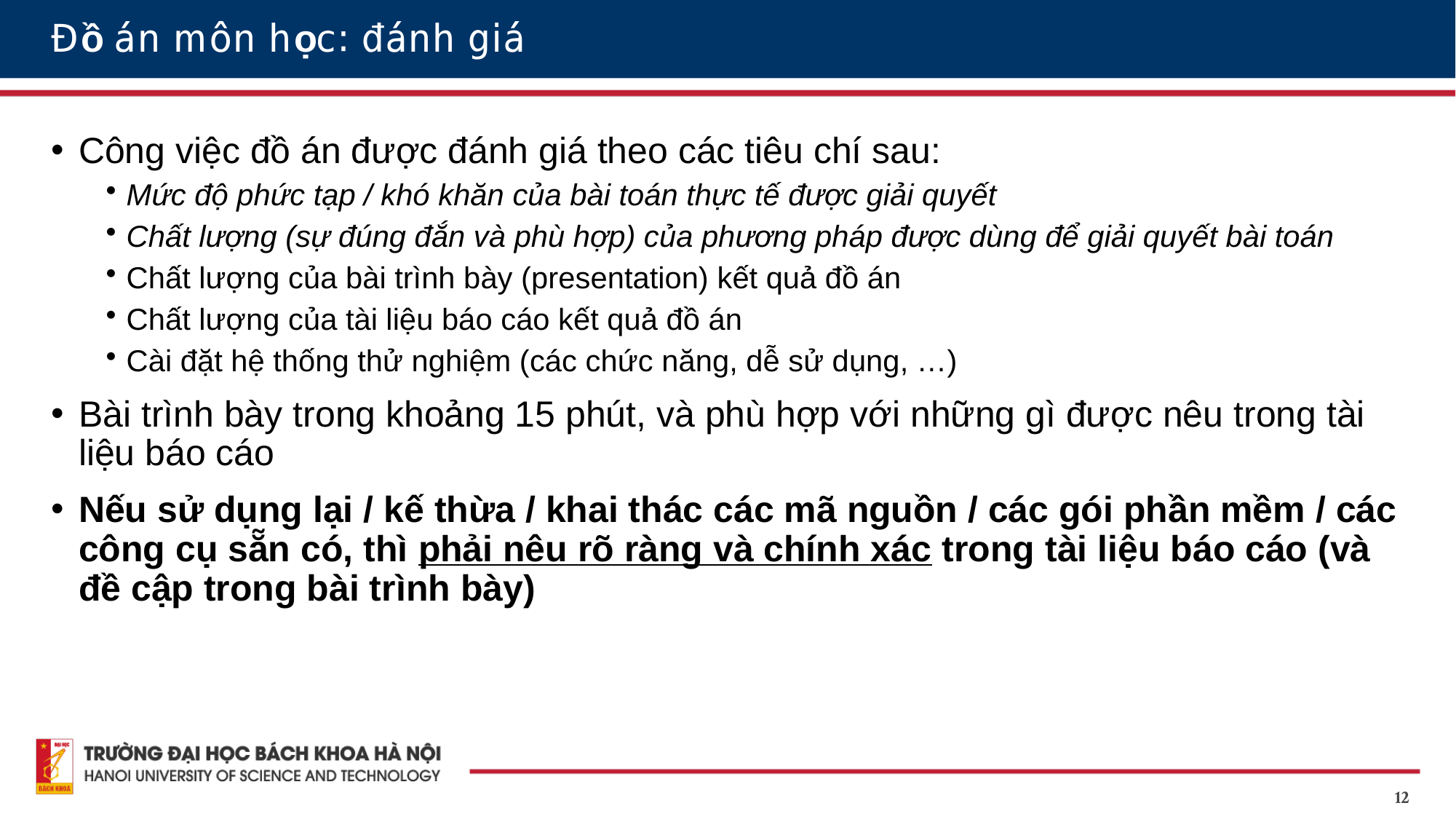

# Đồ án môn học: đánh giá
Công việc đồ án được đánh giá theo các tiêu chí sau:
Mức độ phức tạp / khó khăn của bài toán thực tế được giải quyết
Chất lượng (sự đúng đắn và phù hợp) của phương pháp được dùng để giải quyết bài toán
Chất lượng của bài trình bày (presentation) kết quả đồ án
Chất lượng của tài liệu báo cáo kết quả đồ án
Cài đặt hệ thống thử nghiệm (các chức năng, dễ sử dụng, …)
Bài trình bày trong khoảng 15 phút, và phù hợp với những gì được nêu trong tài liệu báo cáo
Nếu sử dụng lại / kế thừa / khai thác các mã nguồn / các gói phần mềm / các công cụ sẵn có, thì phải nêu rõ ràng và chính xác trong tài liệu báo cáo (và đề cập trong bài trình bày)
12